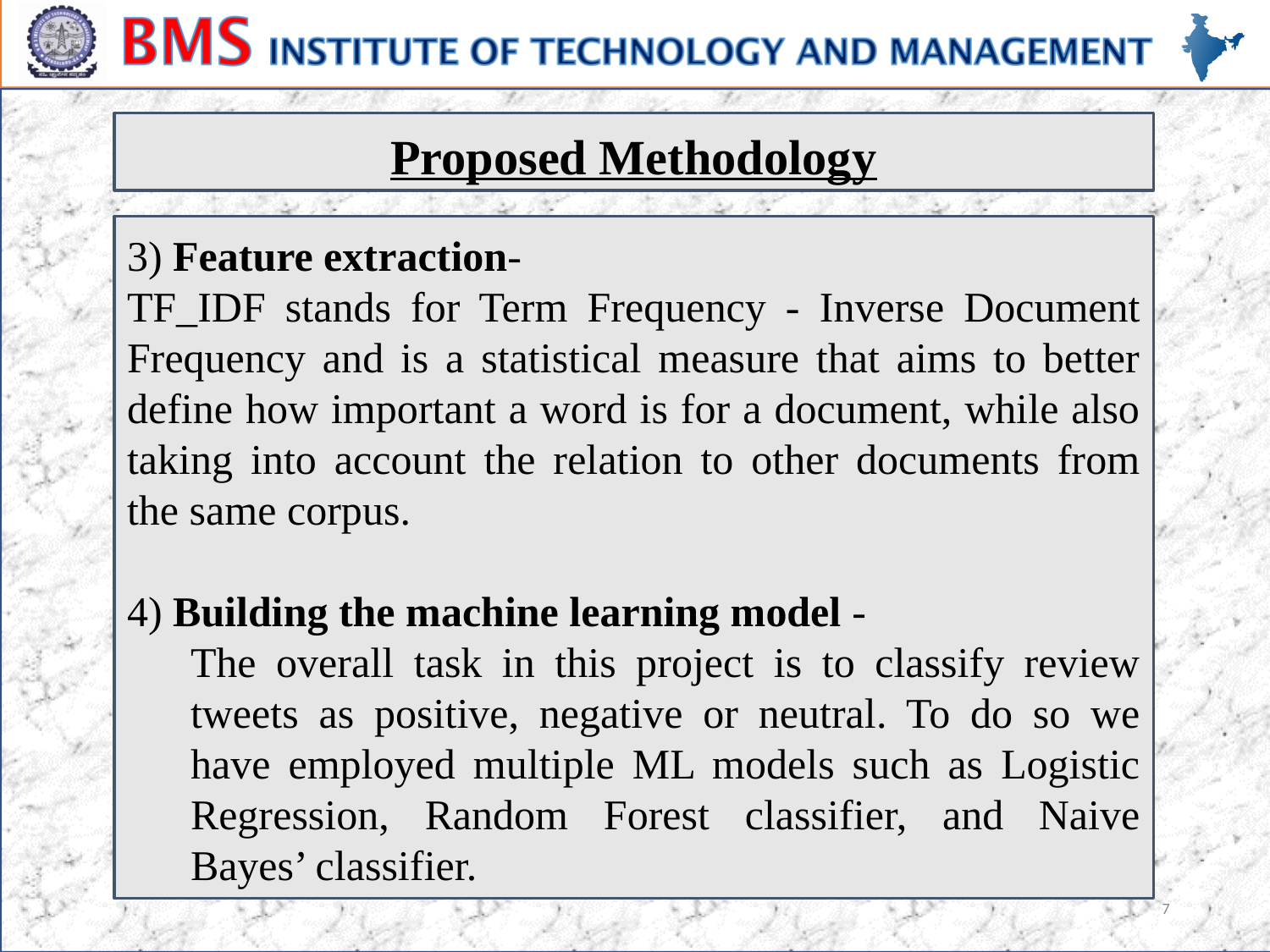

Proposed Methodology
3) Feature extraction-
TF_IDF stands for Term Frequency - Inverse Document Frequency and is a statistical measure that aims to better define how important a word is for a document, while also taking into account the relation to other documents from the same corpus.

4) Building the machine learning model -
The overall task in this project is to classify review tweets as positive, negative or neutral. To do so we have employed multiple ML models such as Logistic Regression, Random Forest classifier, and Naive Bayes’ classifier.
7